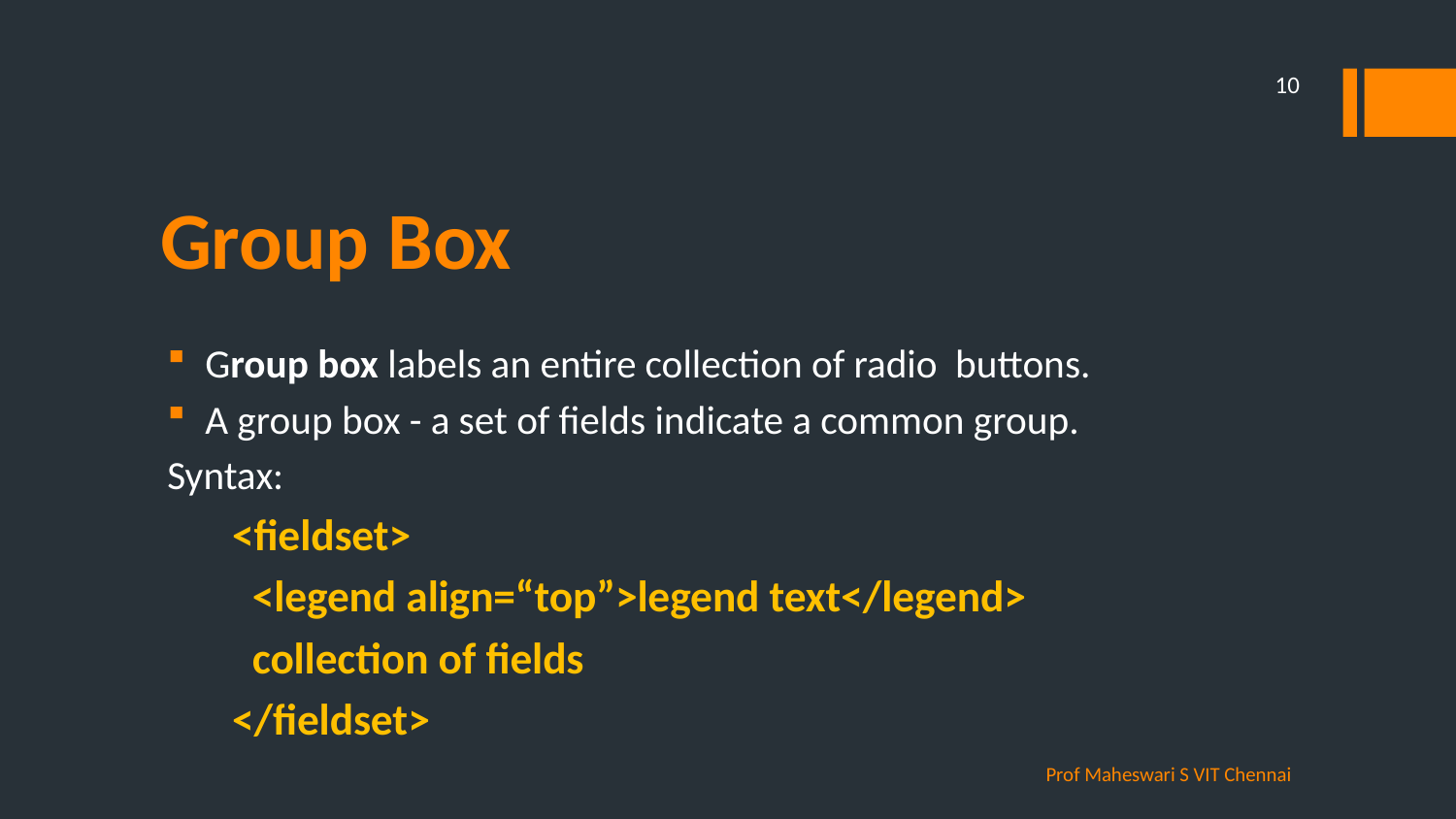

10
# Group Box
 Group box labels an entire collection of radio  buttons.
 A group box - a set of fields indicate a common group.
Syntax:
<fieldset>
  <legend align=“top”>legend text</legend>
  collection of fields
</fieldset>

Prof Maheswari S VIT Chennai